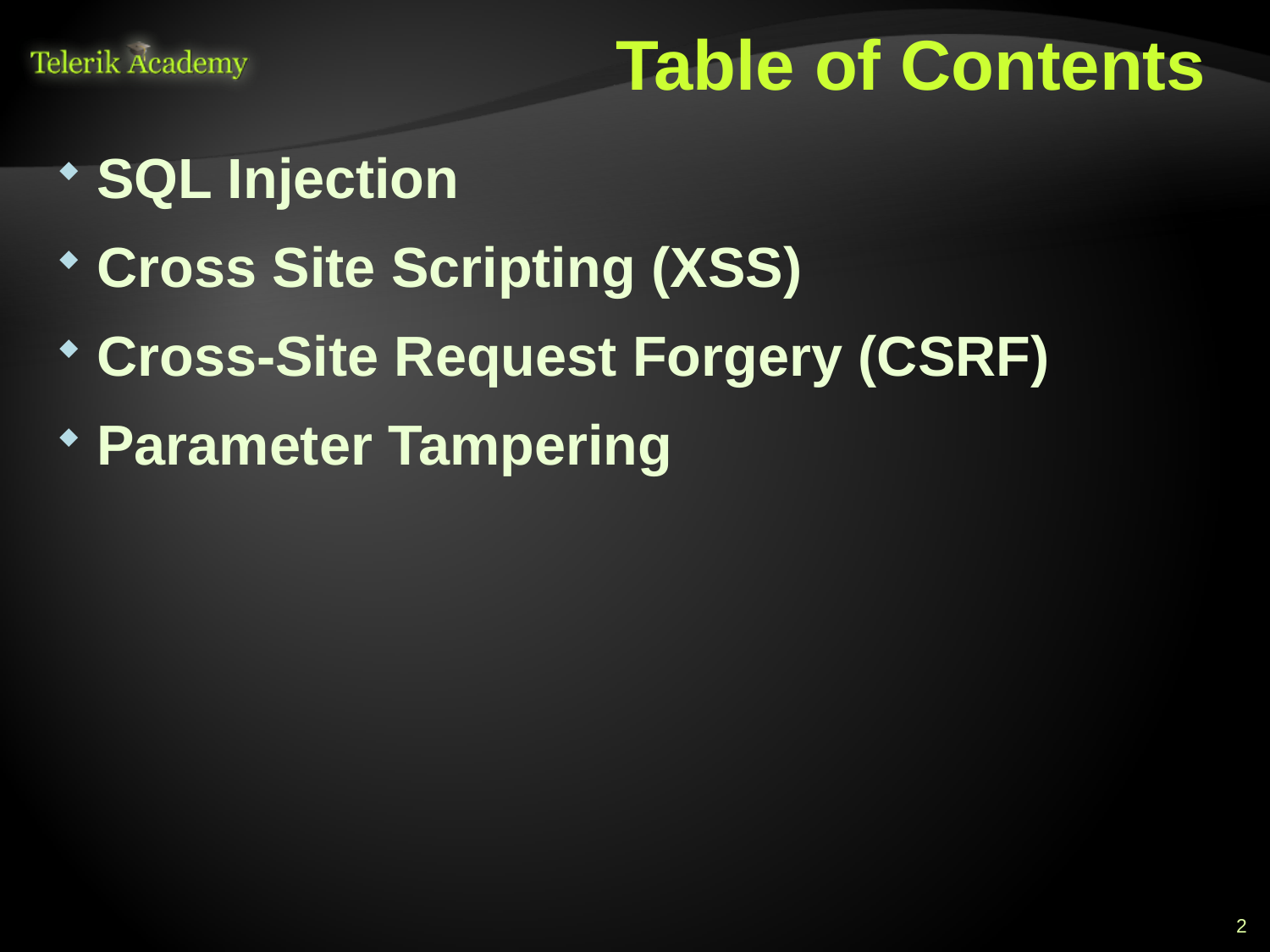

# Table of Contents
SQL Injection
Cross Site Scripting (XSS)
Cross-Site Request Forgery (CSRF)
Parameter Tampering
2